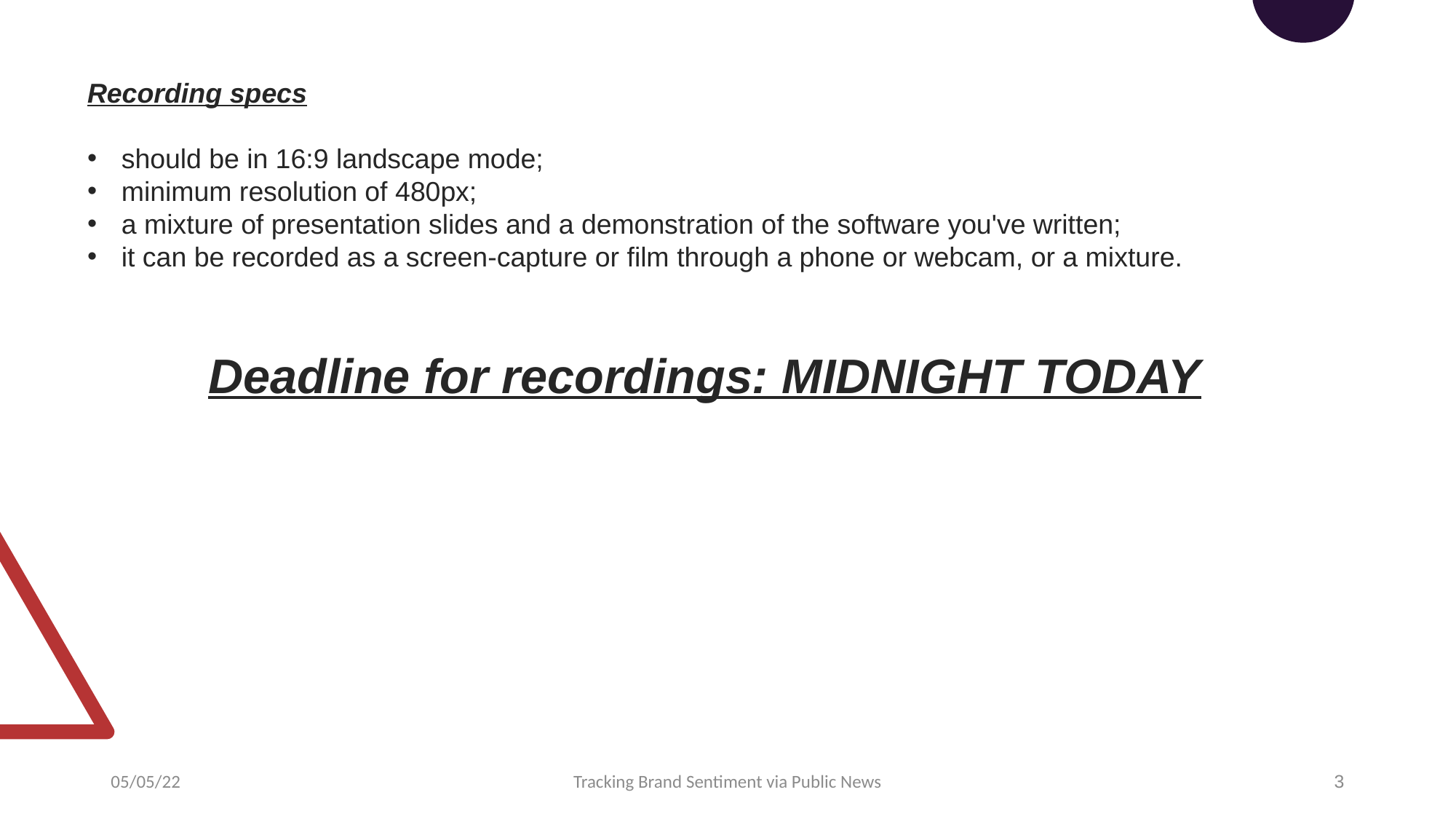

Recording specs

should be in 16:9 landscape mode;
minimum resolution of 480px;
a mixture of presentation slides and a demonstration of the software you've written;
it can be recorded as a screen-capture or film through a phone or webcam, or a mixture.
Deadline for recordings: MIDNIGHT TODAY
05/05/22
Tracking Brand Sentiment via Public News
3